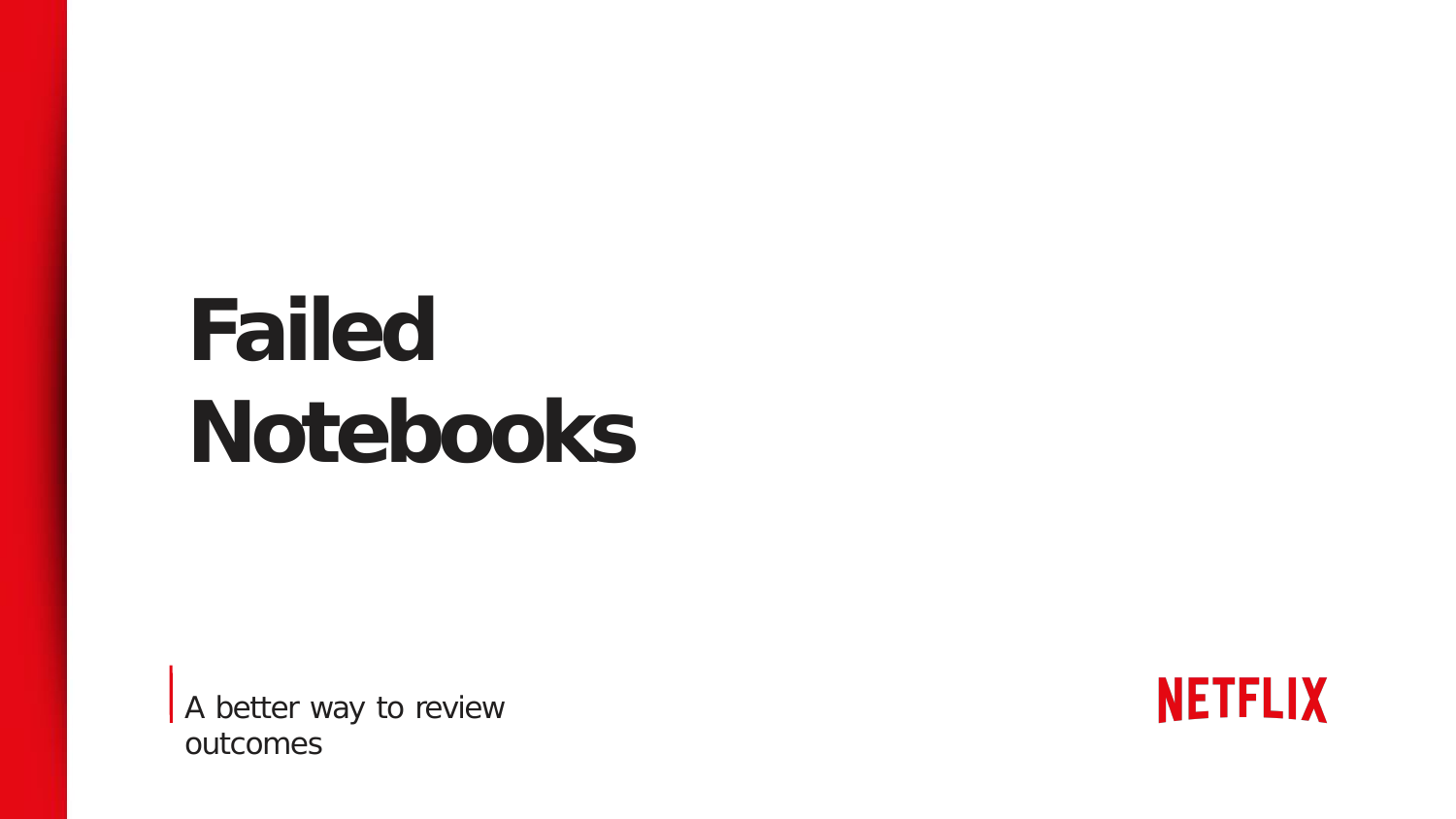

# Failed Notebooks

A better way to review outcomes